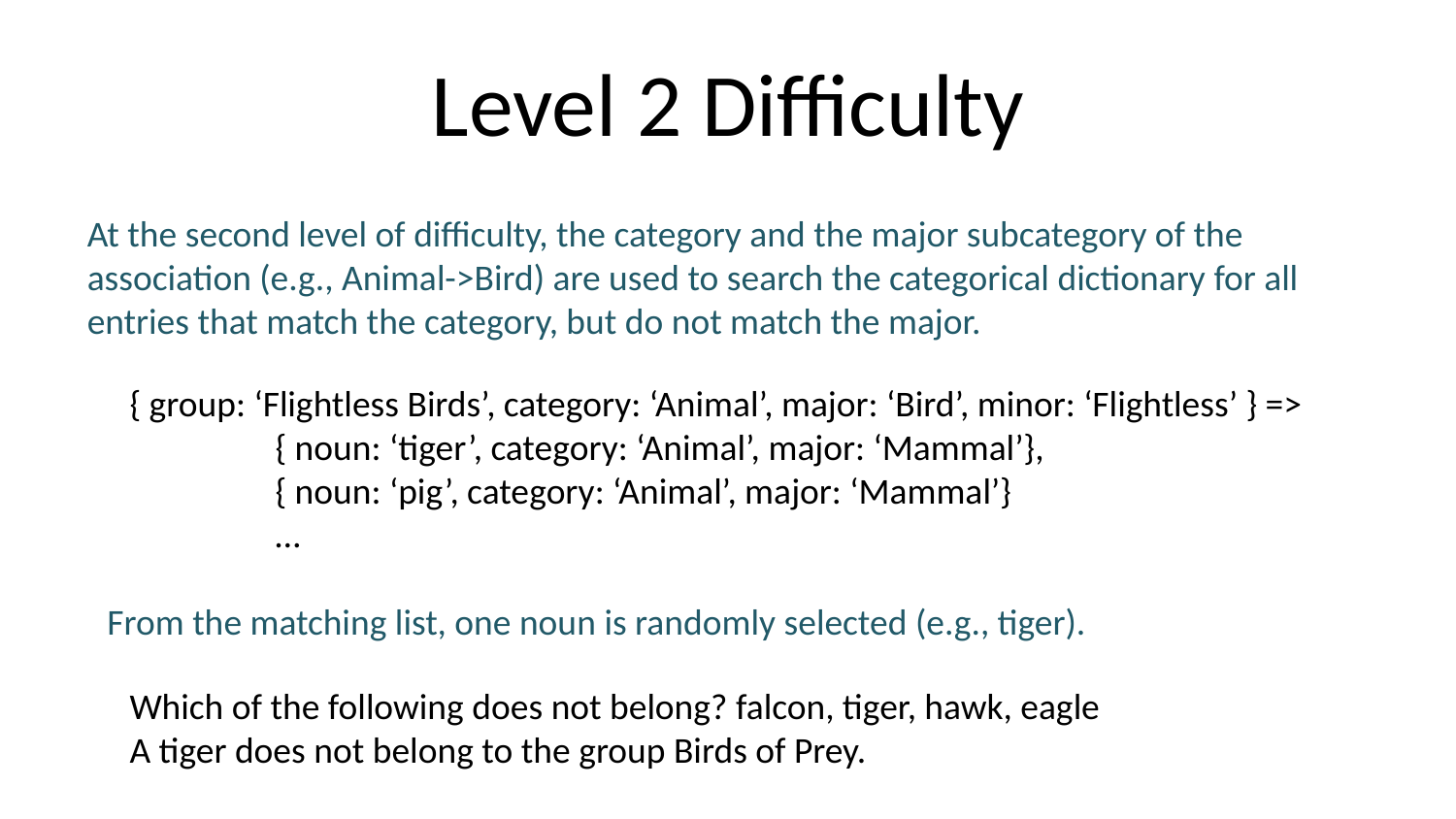

# Level 2 Difficulty
At the second level of difficulty, the category and the major subcategory of the association (e.g., Animal->Bird) are used to search the categorical dictionary for all entries that match the category, but do not match the major.
{ group: ‘Flightless Birds’, category: ‘Animal’, major: ‘Bird’, minor: ‘Flightless’ } =>
 	{ noun: ‘tiger’, category: ‘Animal’, major: ‘Mammal’},
 	{ noun: ‘pig’, category: ‘Animal’, major: ‘Mammal’}
	…
From the matching list, one noun is randomly selected (e.g., tiger).
Which of the following does not belong? falcon, tiger, hawk, eagle
A tiger does not belong to the group Birds of Prey.